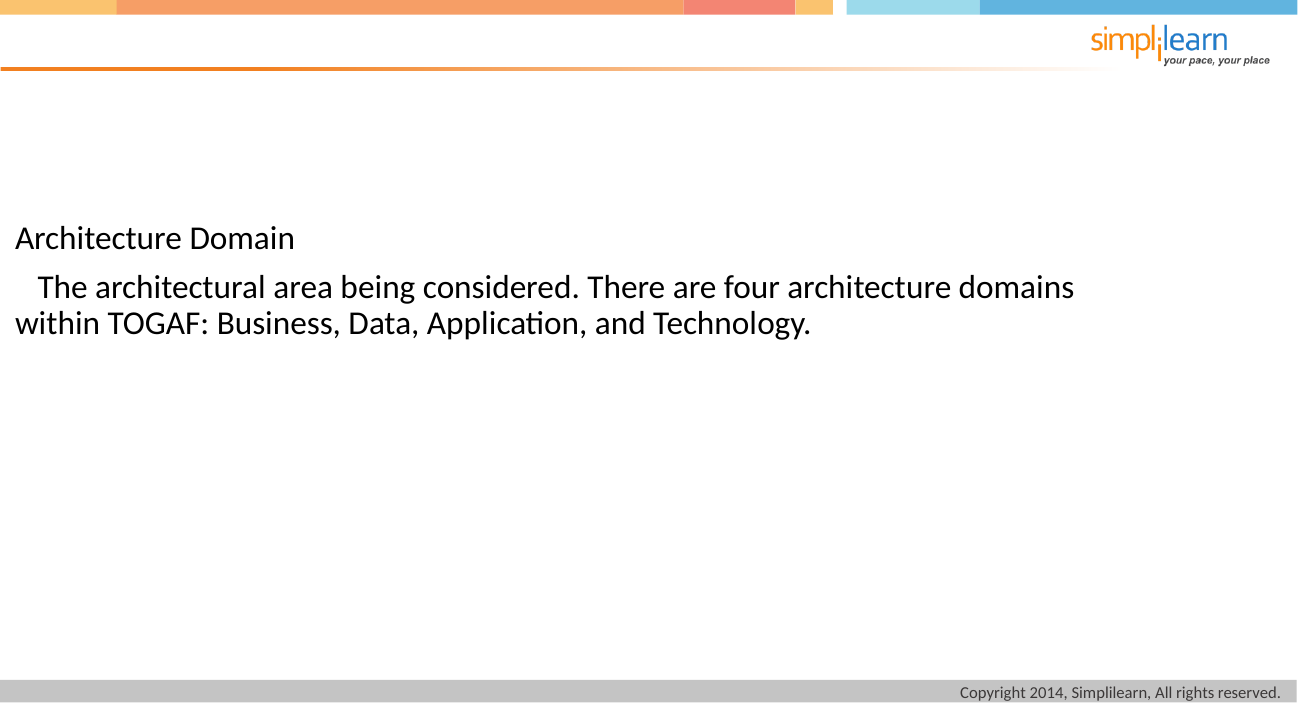

Architecture Domain
   The architectural area being considered. There are four architecture domains within TOGAF: Business, Data, Application, and Technology.